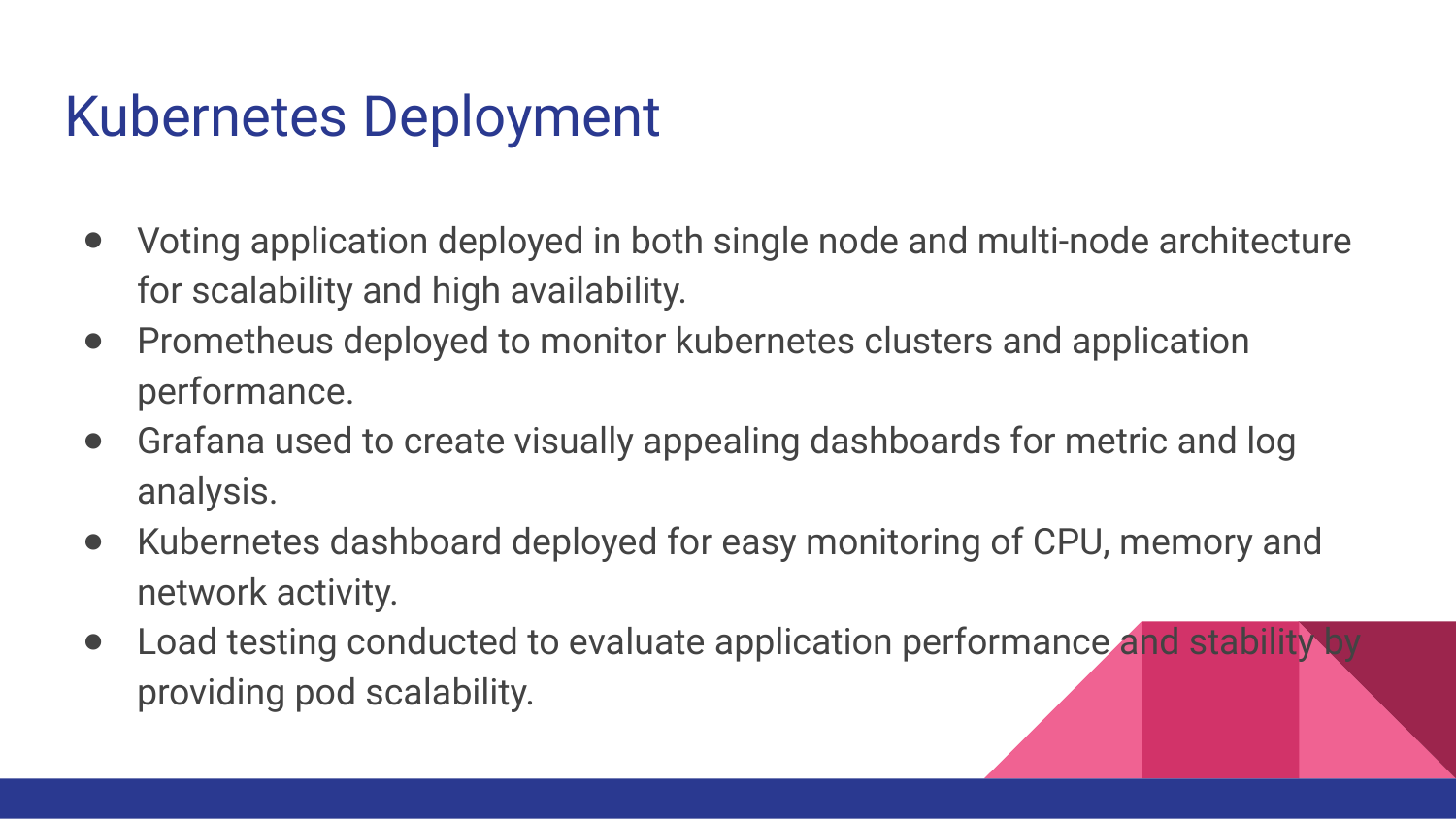

# Kubernetes Deployment
Voting application deployed in both single node and multi-node architecture for scalability and high availability.
Prometheus deployed to monitor kubernetes clusters and application performance.
Grafana used to create visually appealing dashboards for metric and log analysis.
Kubernetes dashboard deployed for easy monitoring of CPU, memory and network activity.
Load testing conducted to evaluate application performance and stability by providing pod scalability.